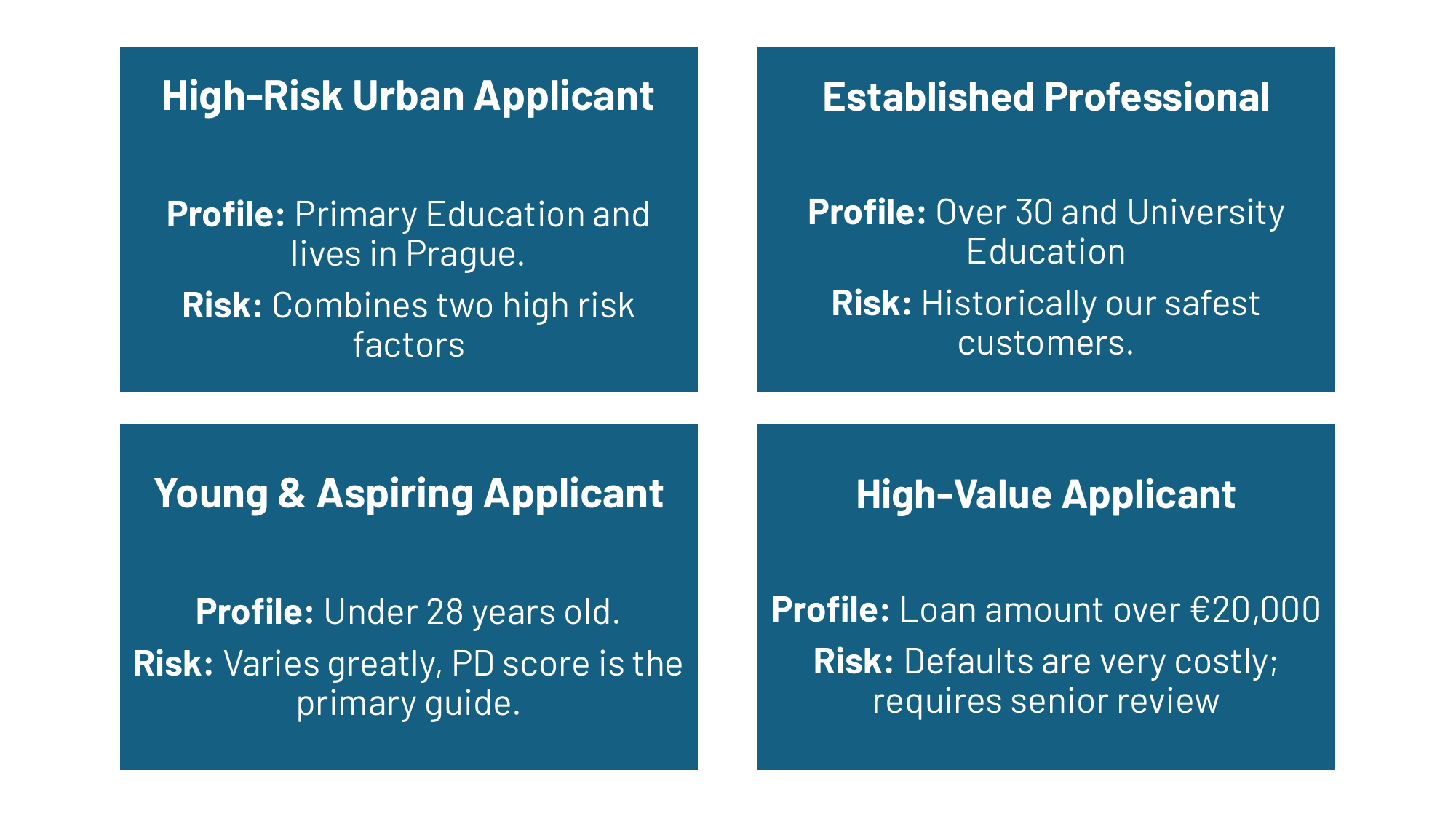

High-Risk Urban Applicant

Profile: Primary Education and lives in Prague.
Risk: Combines two high risk factors
Established Professional

Profile: Over 30 and University Education
Risk: Historically our safest customers.
Young & Aspiring Applicant

Profile: Under 28 years old.
Risk: Varies greatly, PD score is the primary guide.
High-Value Applicant

Profile: Loan amount over €20,000
Risk: Defaults are very costly; requires senior review